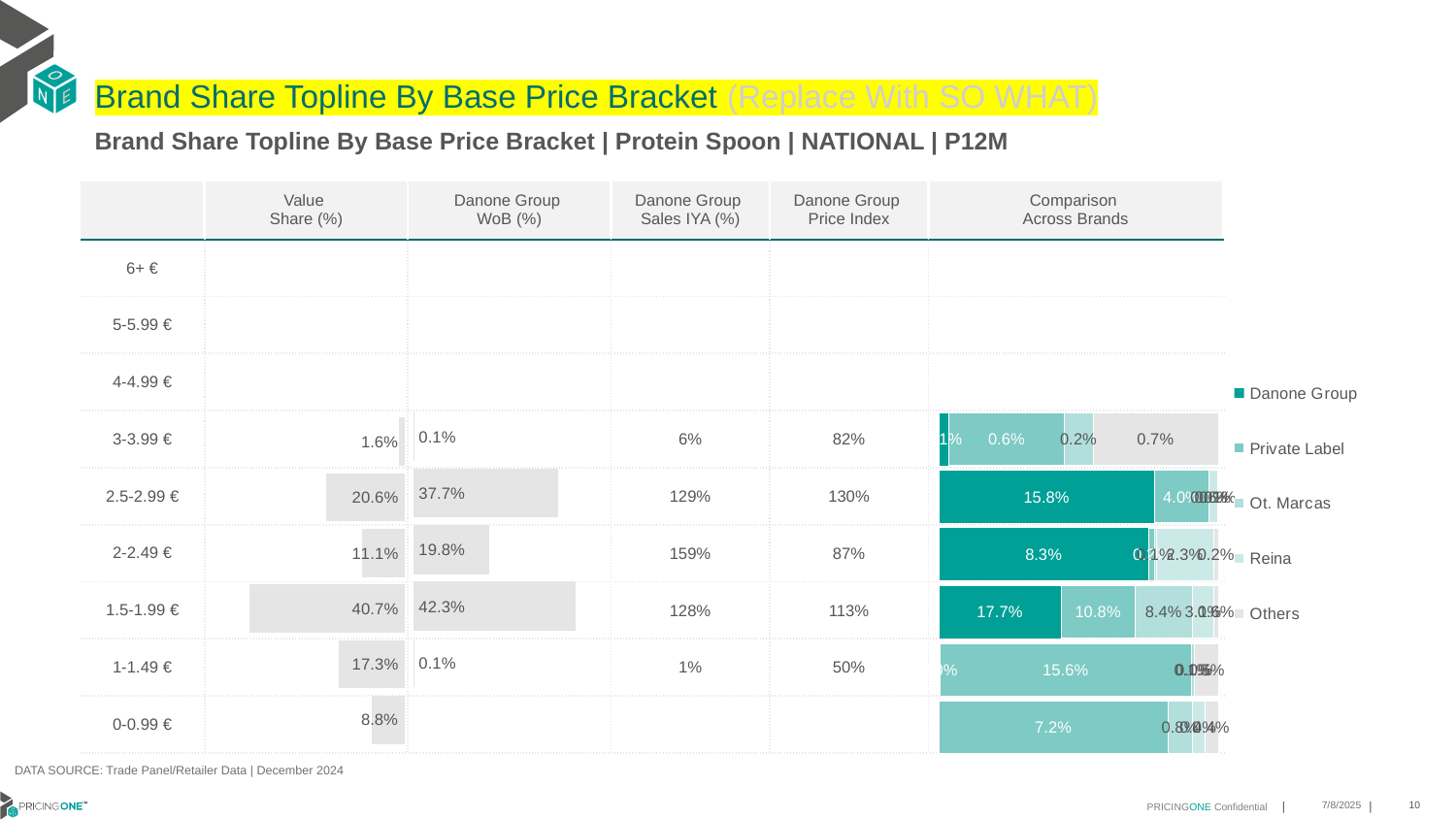

# Brand Share Topline By Base Price Bracket (Replace With SO WHAT)
Brand Share Topline By Base Price Bracket | Protein Spoon | NATIONAL | P12M
|  | Value Share (%) | Danone Group WoB (%) | Danone Group Sales IYA (%) | Danone Group Price Index | Comparison Across Brands |
| --- | --- | --- | --- | --- | --- |
| 6+ € |  |  |  |  |  |
| 5-5.99 € |  |  |  |  |  |
| 4-4.99 € |  |  |  |  |  |
| 3-3.99 € |  |  | 6% | 82% |  |
| 2.5-2.99 € |  |  | 129% | 130% |  |
| 2-2.49 € |  |  | 159% | 87% |  |
| 1.5-1.99 € |  |  | 128% | 113% |  |
| 1-1.49 € |  |  | 1% | 50% |  |
| 0-0.99 € |  |  |  |  |  |

### Chart

| Category | Danone Group | Private Label | Ot. Marcas | Reina | Others |
|---|---|---|---|---|---|
| 6+ € | None | None | None | None | None |
| 5-5.99 € | None | None | None | None | None |
| 4-4.99 € | None | None | None | None | None |
| 3-3.99 € | 0.000548519008043576 | 0.00643513055025858 | 0.0015702850369591326 | None | 0.006990105367420888 |
| 2.5-2.99 € | 0.15839561180797707 | 0.04023375123729578 | 3.222909736063172e-05 | 0.0062337767358687365 | 0.0008302270423155061 |
| 2-2.49 € | 0.08316716700852278 | 0.002373789774605227 | 0.0007017227257954515 | 0.022972790712545633 | 0.0017762840370204817 |
| 1.5-1.99 € | 0.1774829294733572 | 0.10780524429724478 | 0.08417193815115093 | 0.0311334079468363 | 0.006351754462278364 |
| 1-1.49 € | 0.00046244571547990516 | 0.15610831988591622 | 0.0013912580827323301 | 0.0003613255177168693 | 0.014865605600535535 |
| 0-0.99 € | None | 0.07174910083503082 | 0.0076825626959898426 | 0.0038120741187324192 | 0.004360343385610861 |

### Chart

| Category | Value Share |
|---|---|
|  | None |

### Chart

| Category | Brand WoB % |
|---|---|
|  | None |
DATA SOURCE: Trade Panel/Retailer Data | December 2024

7/8/2025
10